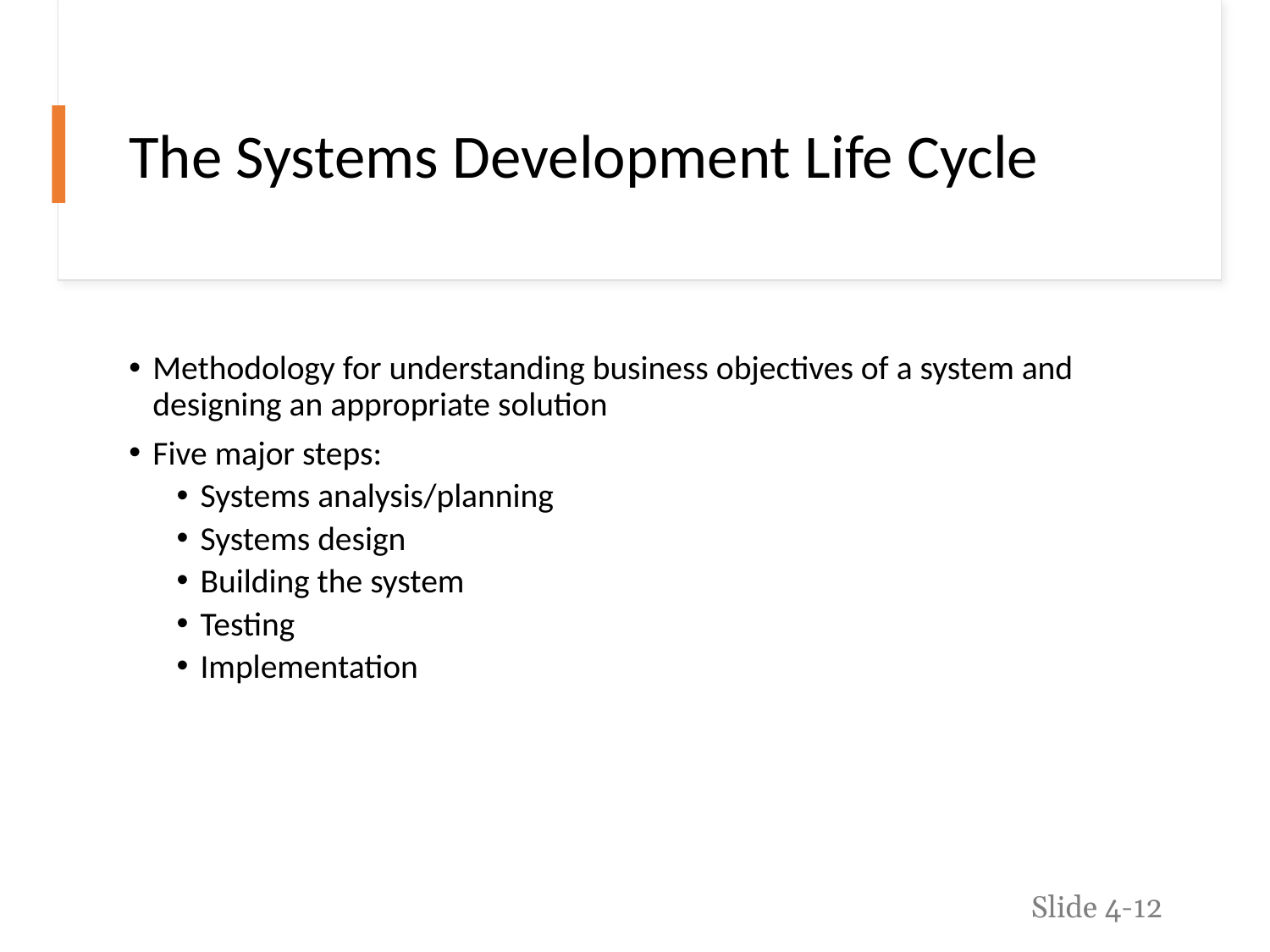

# The Systems Development Life Cycle

Methodology for understanding business objectives of a system and designing an appropriate solution
Five major steps:
Systems analysis/planning
Systems design
Building the system
Testing
Implementation
Slide 4-12